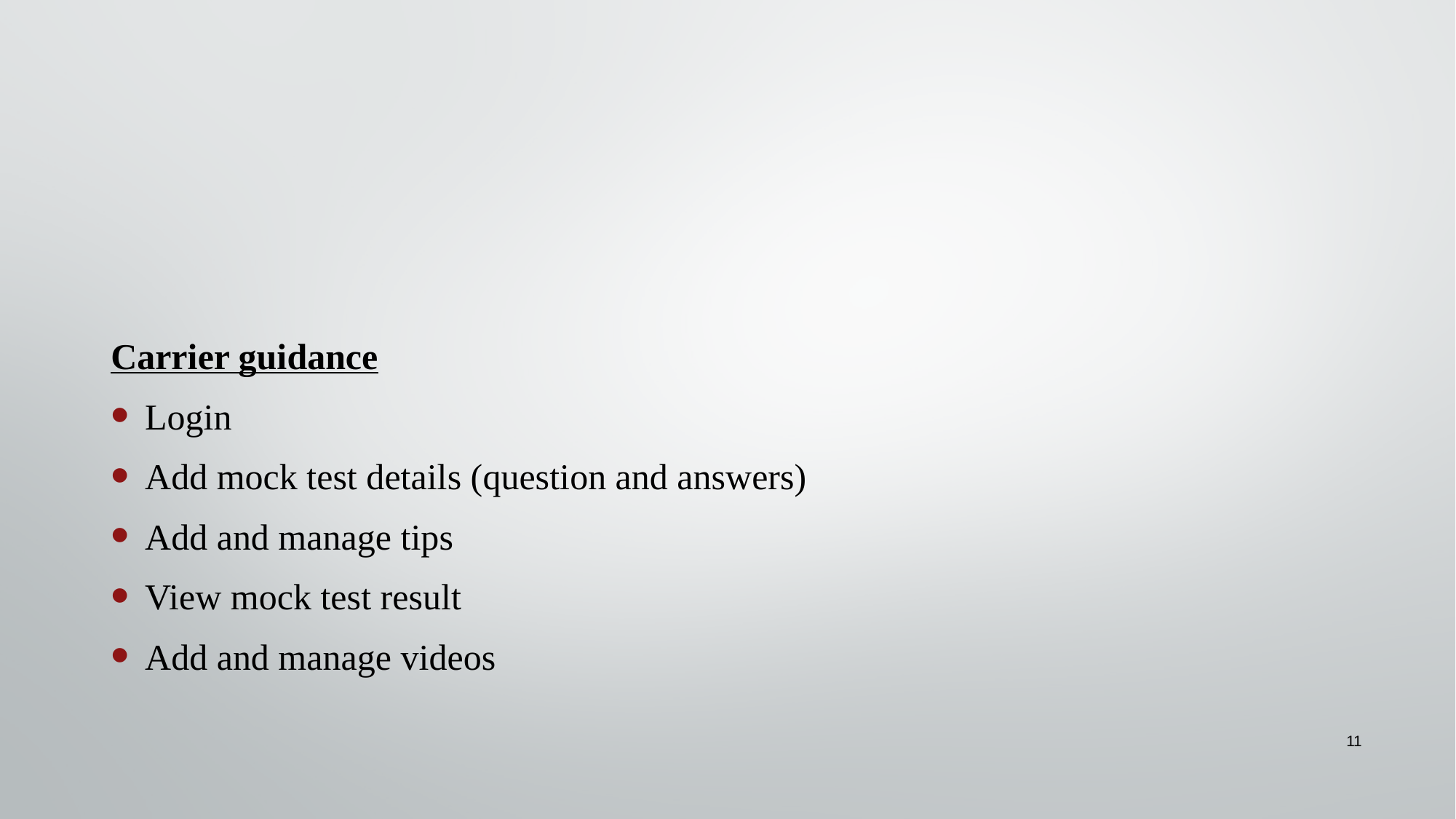

#
Carrier guidance
Login
Add mock test details (question and answers)
Add and manage tips
View mock test result
Add and manage videos
11